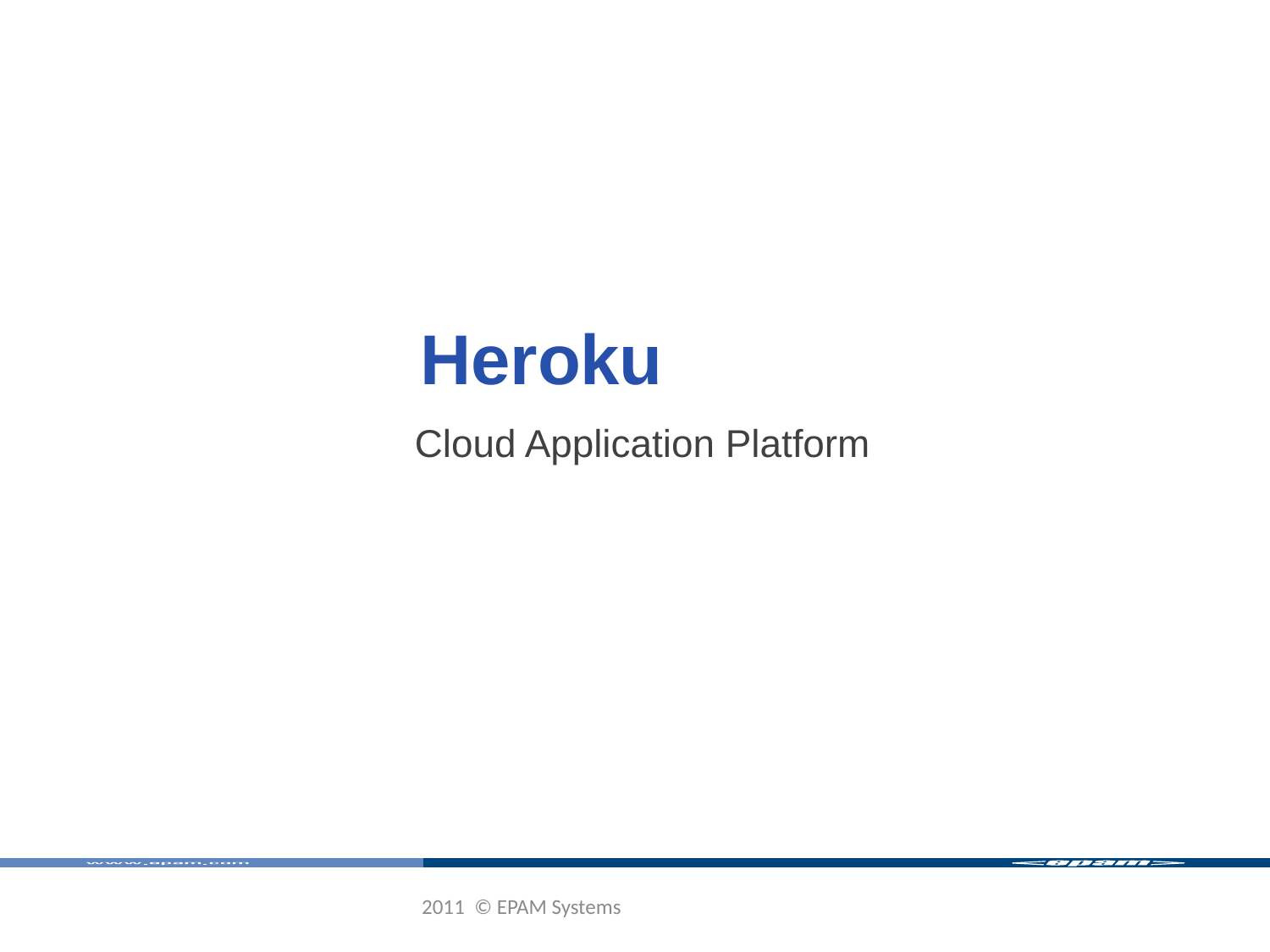

# Heroku
Cloud Application Platform
2011  © EPAM Systems